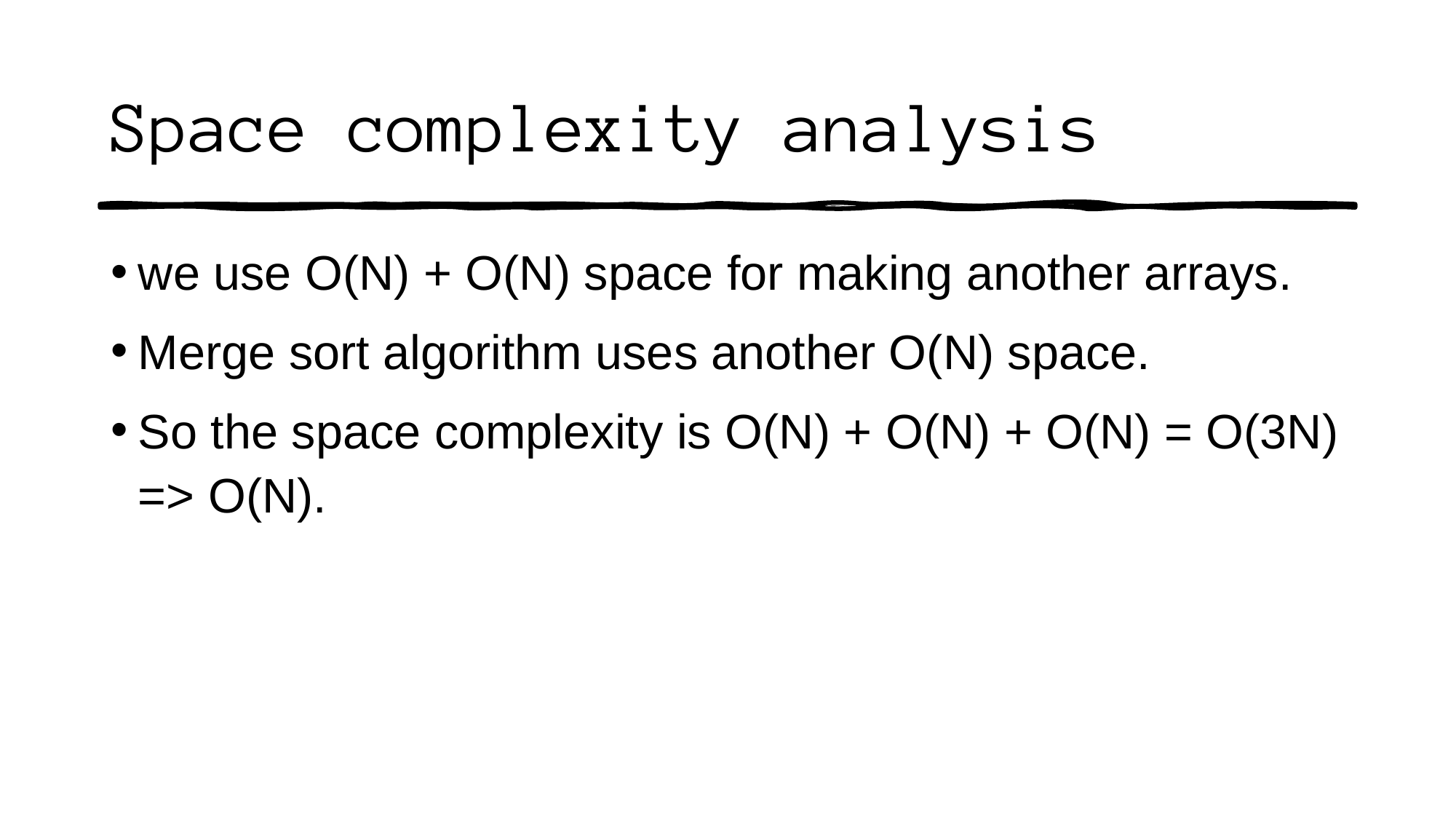

# Space complexity analysis
we use O(N) + O(N) space for making another arrays.
Merge sort algorithm uses another O(N) space.
So the space complexity is O(N) + O(N) + O(N) = O(3N) => O(N).